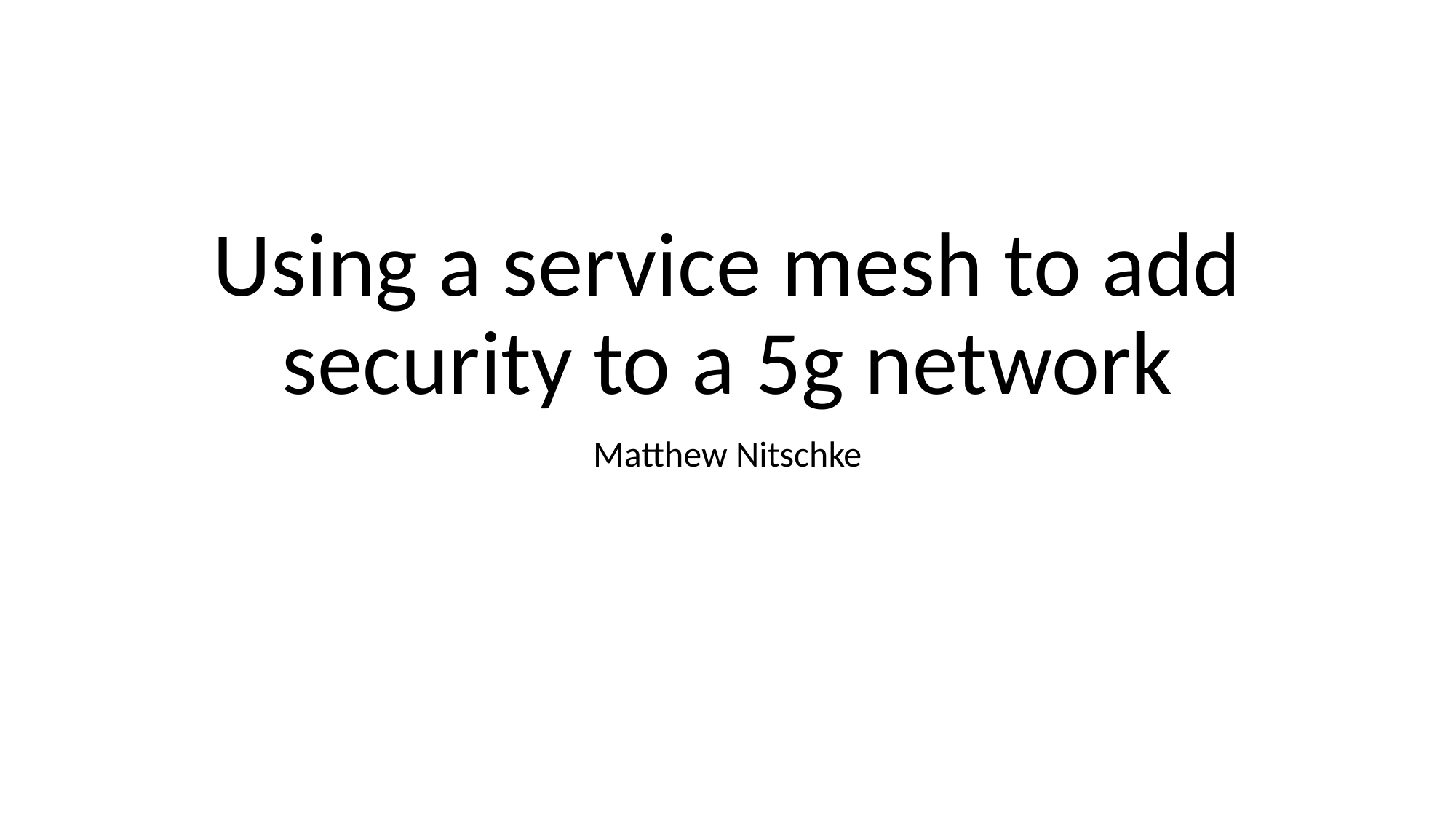

# Using a service mesh to add security to a 5g network
Matthew Nitschke